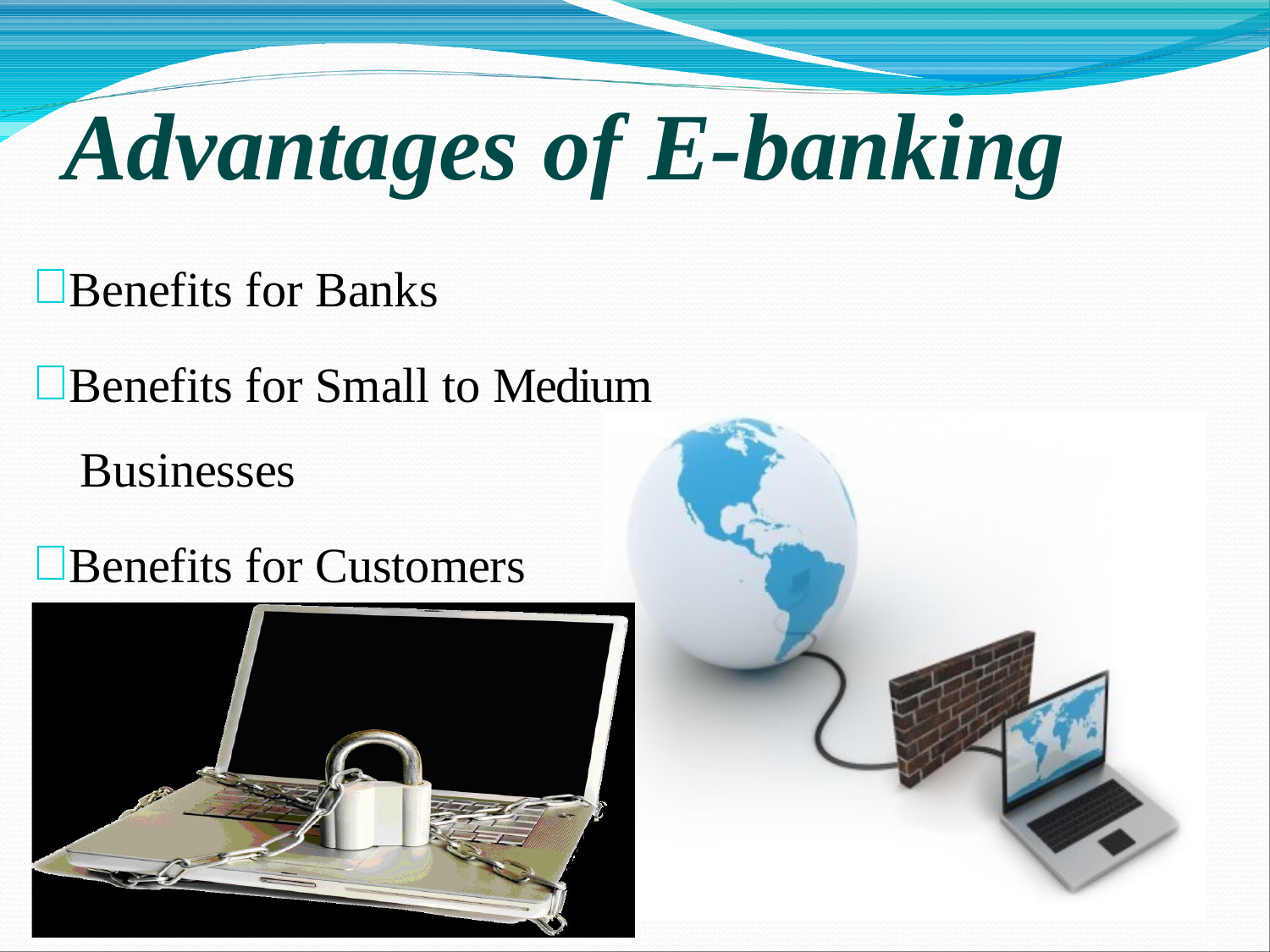

# Advantages of	E-banking
Benefits for Banks
Benefits for Small to Medium  Businesses
Benefits for Customers